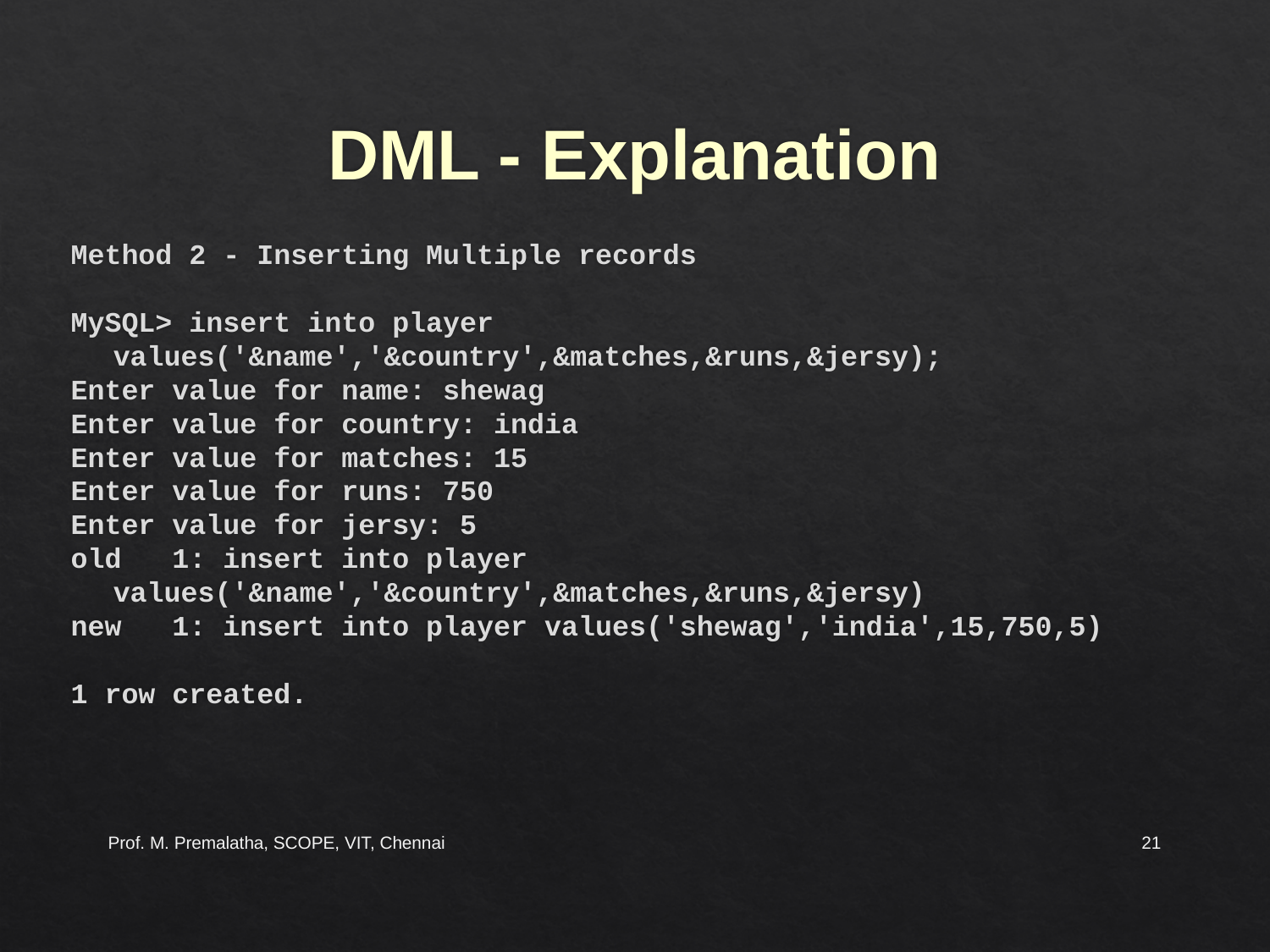

# DML - Explanation
Method 2 - Inserting Multiple records

MySQL> insert into player values('&name','&country',&matches,&runs,&jersy);
Enter value for name: shewag
Enter value for country: india
Enter value for matches: 15
Enter value for runs: 750
Enter value for jersy: 5
old   1: insert into player values('&name','&country',&matches,&runs,&jersy)
new   1: insert into player values('shewag','india',15,750,5)

1 row created.

Prof. M. Premalatha, SCOPE, VIT, Chennai
21